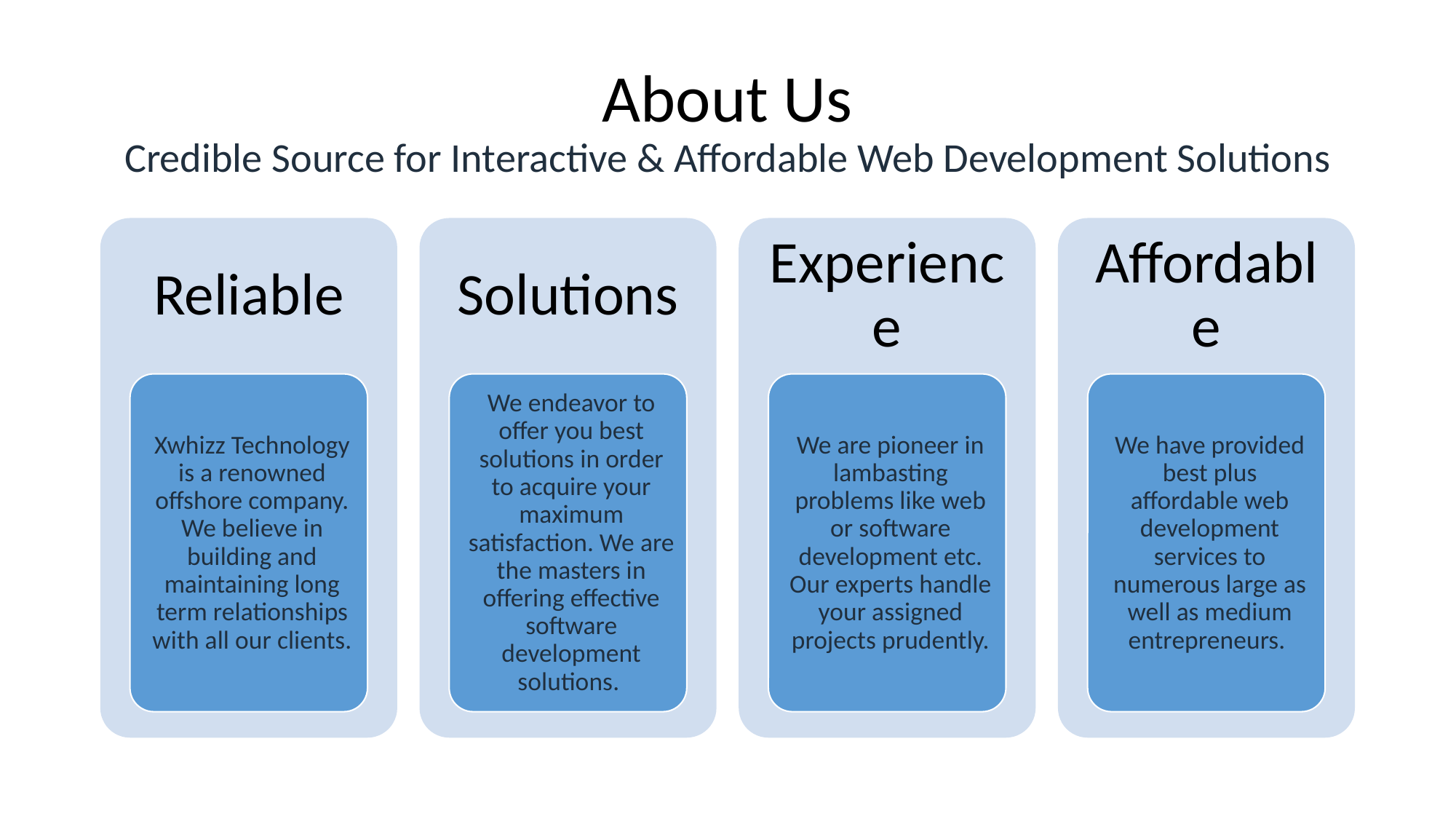

# About Us Credible Source for Interactive & Affordable Web Development Solutions
Reliable
Xwhizz Technology is a renowned offshore company. We believe in building and maintaining long term relationships with all our clients.
Solutions
We endeavor to offer you best solutions in order to acquire your maximum satisfaction. We are the masters in offering effective software development solutions.
Experience
We are pioneer in lambasting problems like web or software development etc. Our experts handle your assigned projects prudently.
Affordable
We have provided best plus affordable web development services to numerous large as well as medium entrepreneurs.